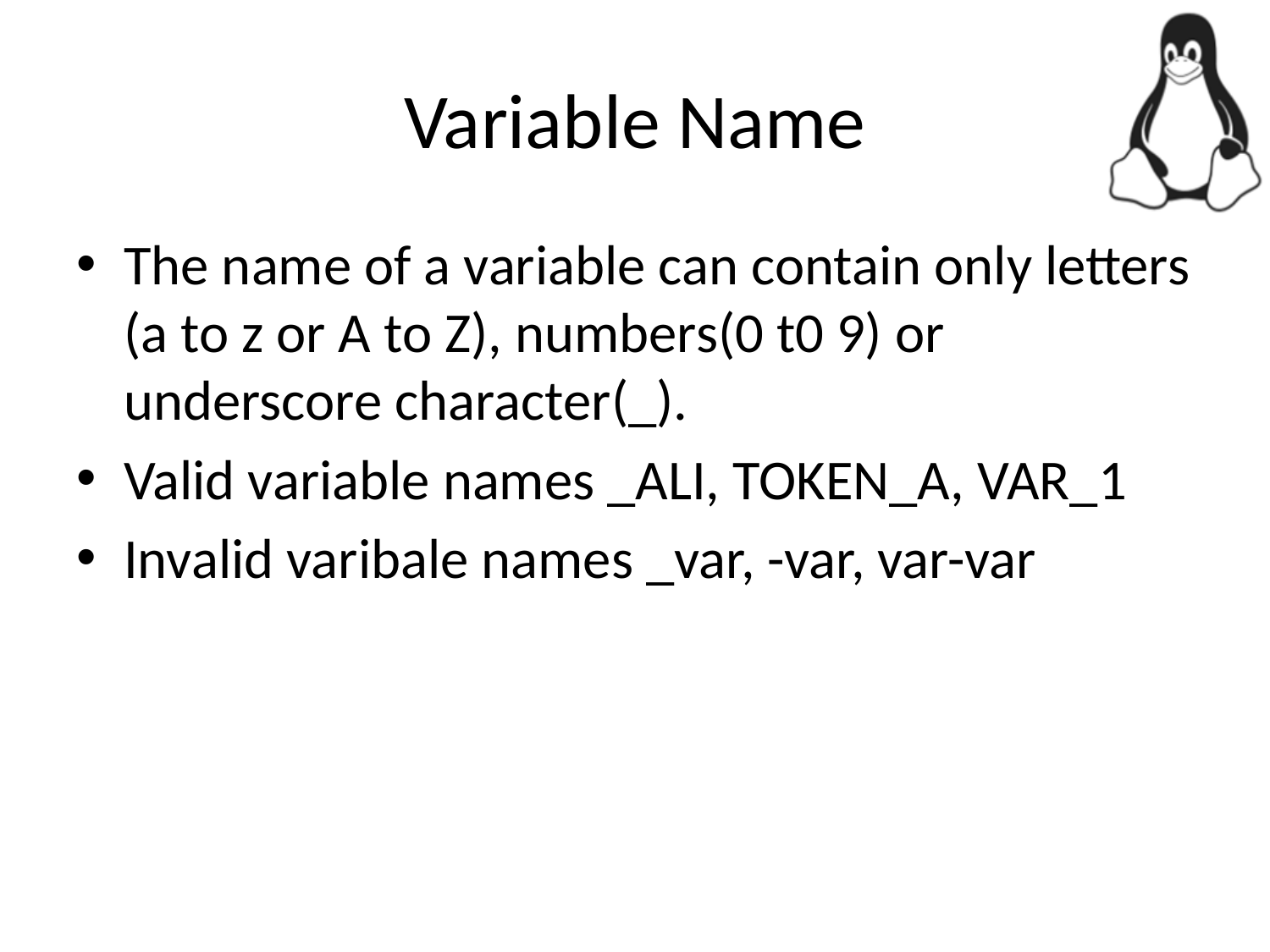

# Variable Name
The name of a variable can contain only letters (a to z or A to Z), numbers(0 t0 9) or underscore character(_).
Valid variable names _ALI, TOKEN_A, VAR_1
Invalid varibale names _var, -var, var-var